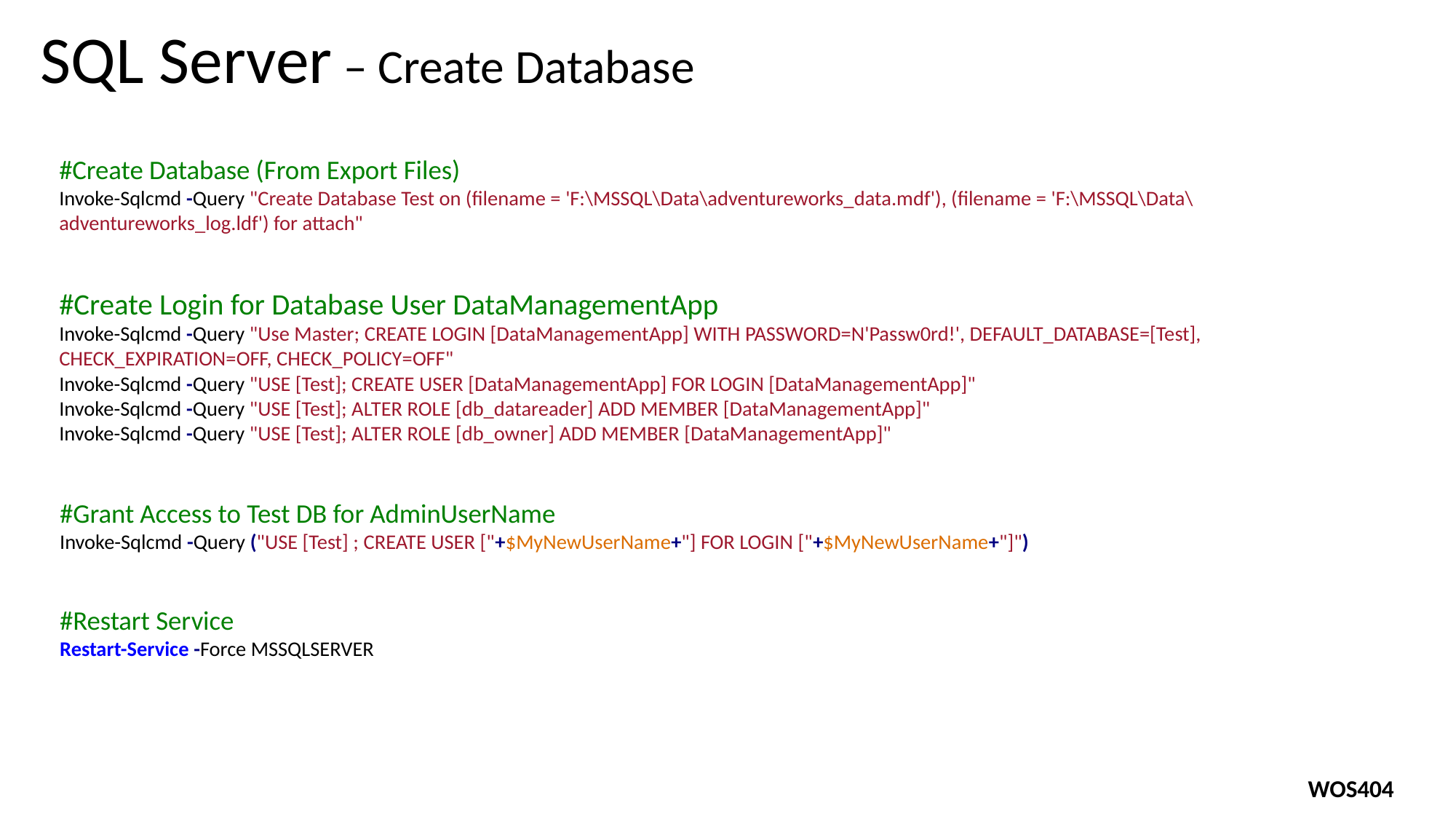

# SQL Server – Create Database
#Create Database (From Export Files)
Invoke-Sqlcmd -Query "Create Database Test on (filename = 'F:\MSSQL\Data\adventureworks_data.mdf'), (filename = 'F:\MSSQL\Data\adventureworks_log.ldf') for attach"
#Create Login for Database User DataManagementApp
Invoke-Sqlcmd -Query "Use Master; CREATE LOGIN [DataManagementApp] WITH PASSWORD=N'Passw0rd!', DEFAULT_DATABASE=[Test], CHECK_EXPIRATION=OFF, CHECK_POLICY=OFF"
Invoke-Sqlcmd -Query "USE [Test]; CREATE USER [DataManagementApp] FOR LOGIN [DataManagementApp]"
Invoke-Sqlcmd -Query "USE [Test]; ALTER ROLE [db_datareader] ADD MEMBER [DataManagementApp]"
Invoke-Sqlcmd -Query "USE [Test]; ALTER ROLE [db_owner] ADD MEMBER [DataManagementApp]"
#Grant Access to Test DB for AdminUserName
Invoke-Sqlcmd -Query ("USE [Test] ; CREATE USER ["+$MyNewUserName+"] FOR LOGIN ["+$MyNewUserName+"]")
#Restart Service
Restart-Service -Force MSSQLSERVER
@ ITProGuru      #TR21WOS404